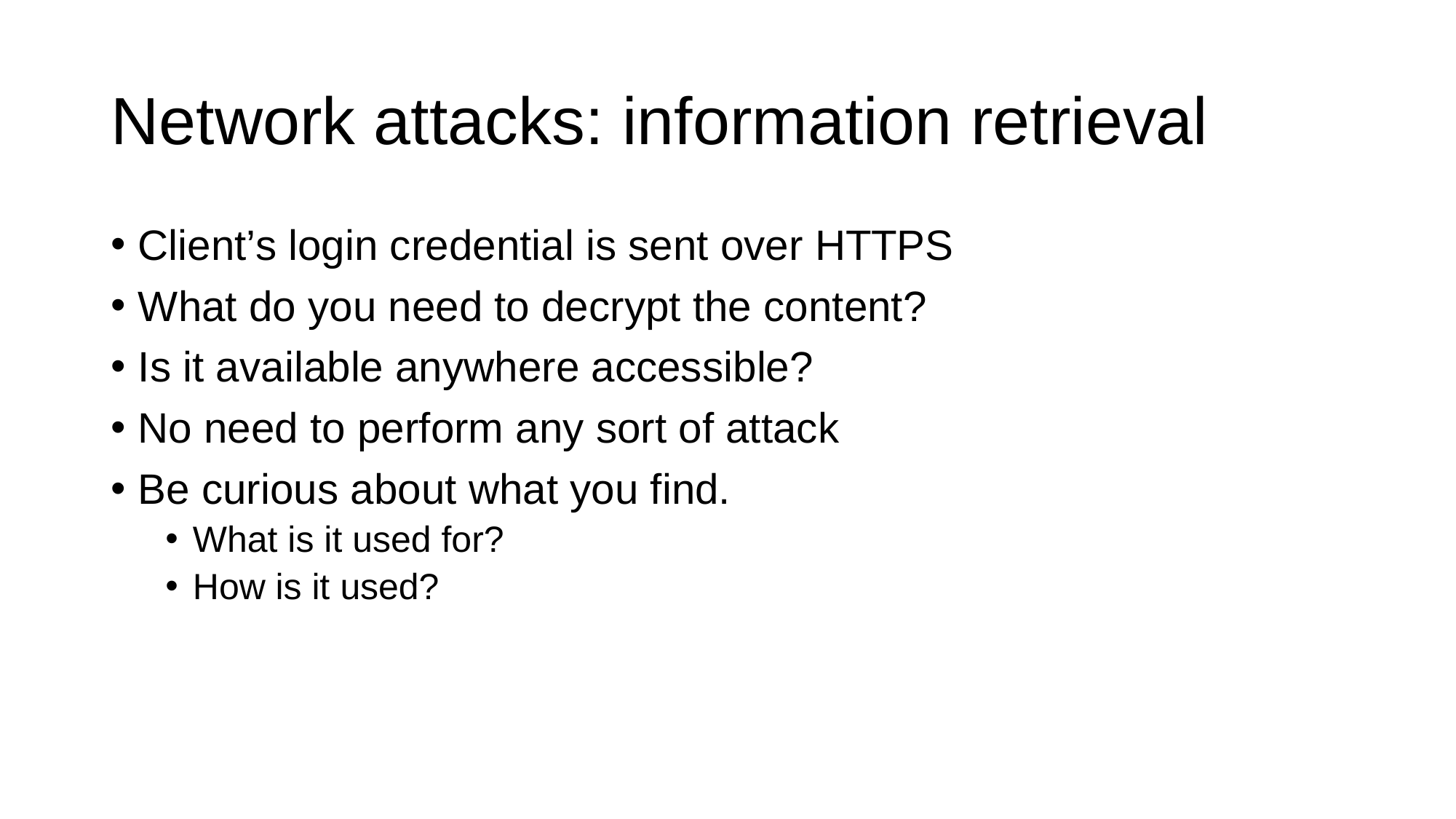

# Network attacks: information retrieval
Client’s login credential is sent over HTTPS
What do you need to decrypt the content?
Is it available anywhere accessible?
No need to perform any sort of attack
Be curious about what you find.
What is it used for?
How is it used?